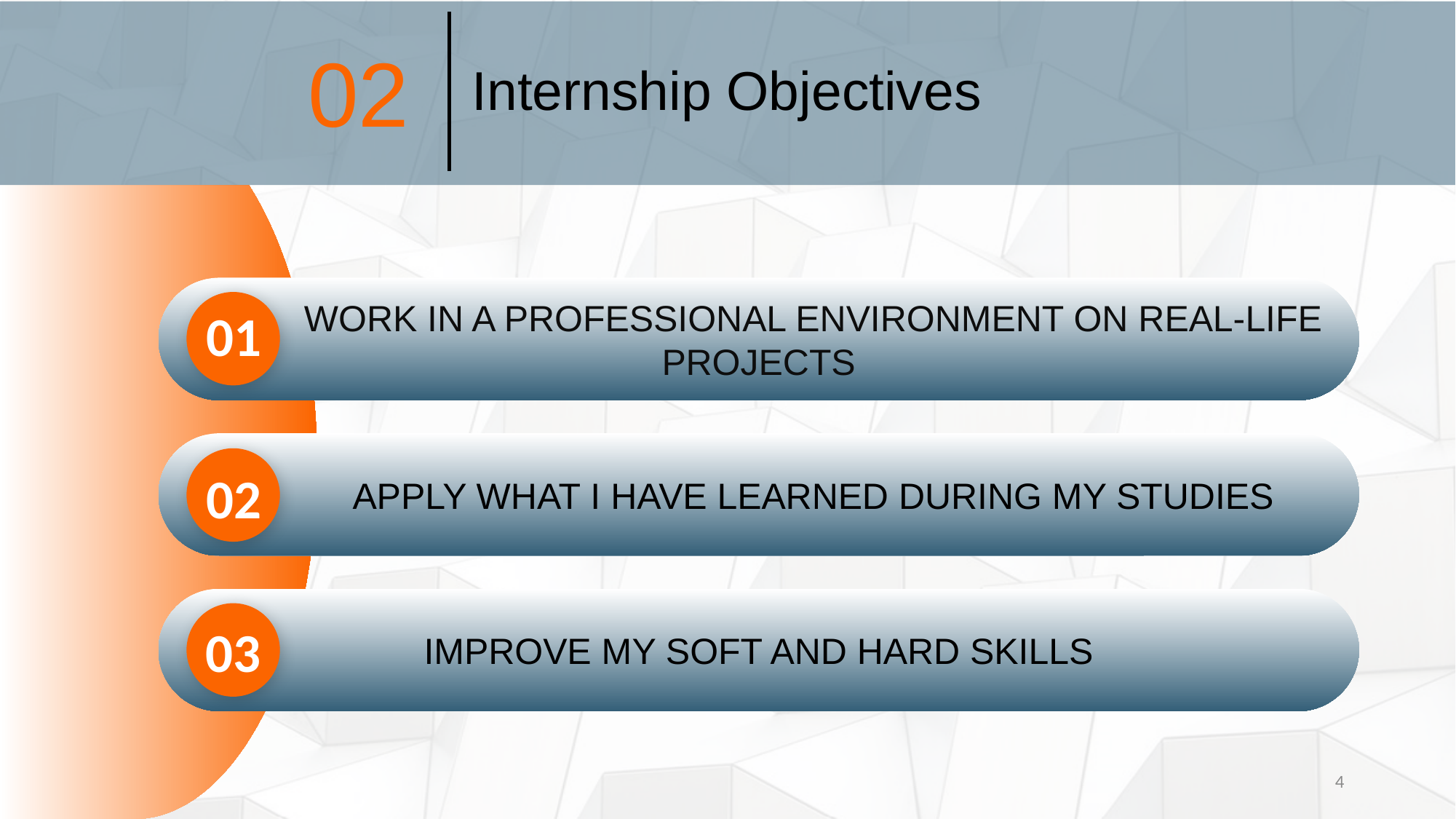

02
Internship Objectives
	WORK IN A PROFESSIONAL ENVIRONMENT ON REAL-LIFE PROJECTS
01

	APPLY WHAT I HAVE LEARNED DURING MY STUDIES

02
IMPROVE MY SOFT AND HARD SKILLS

03
4